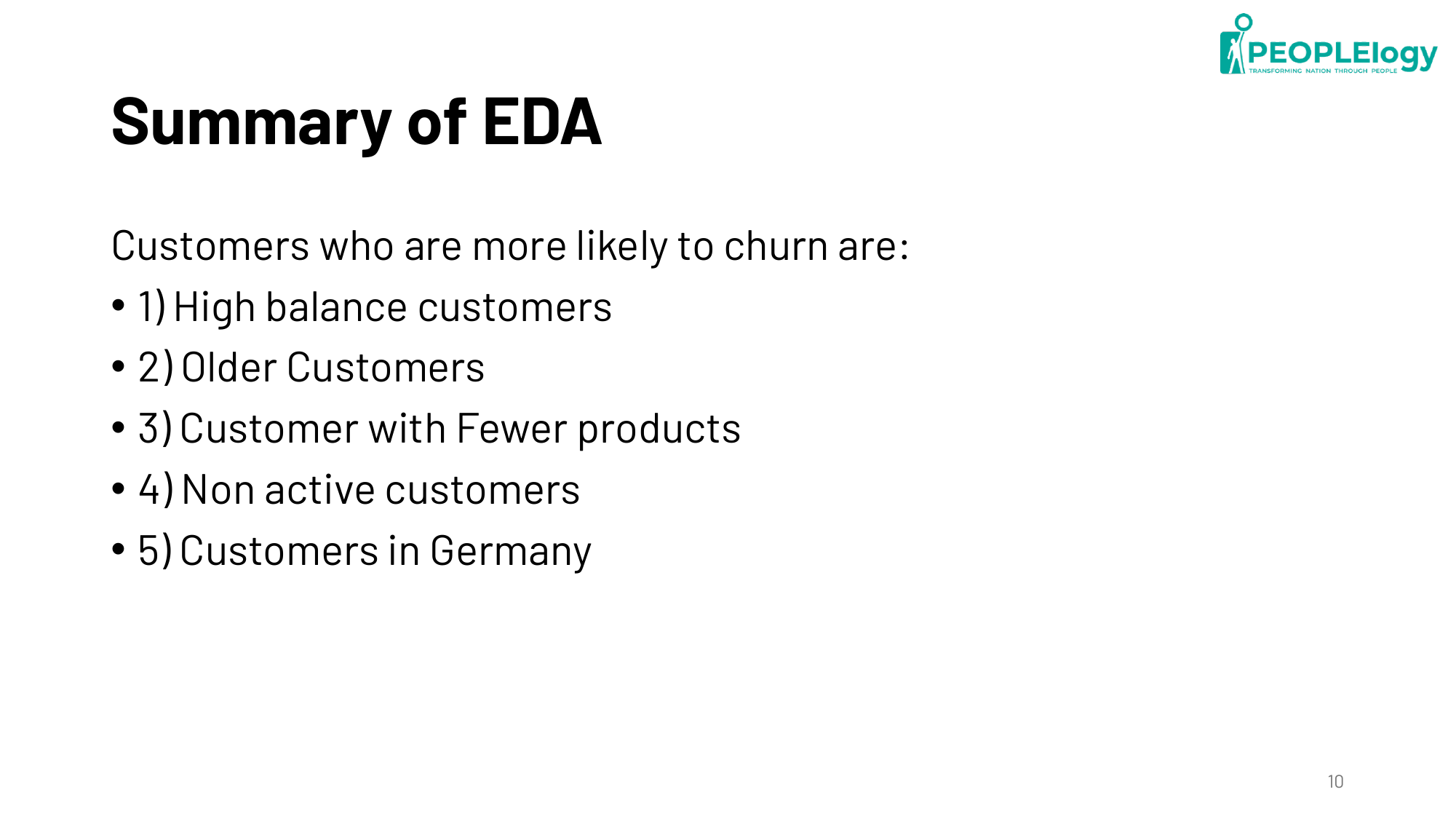

# Summary of EDA
Customers who are more likely to churn are:
1) High balance customers
2) Older Customers
3) Customer with Fewer products
4) Non active customers
5) Customers in Germany

10